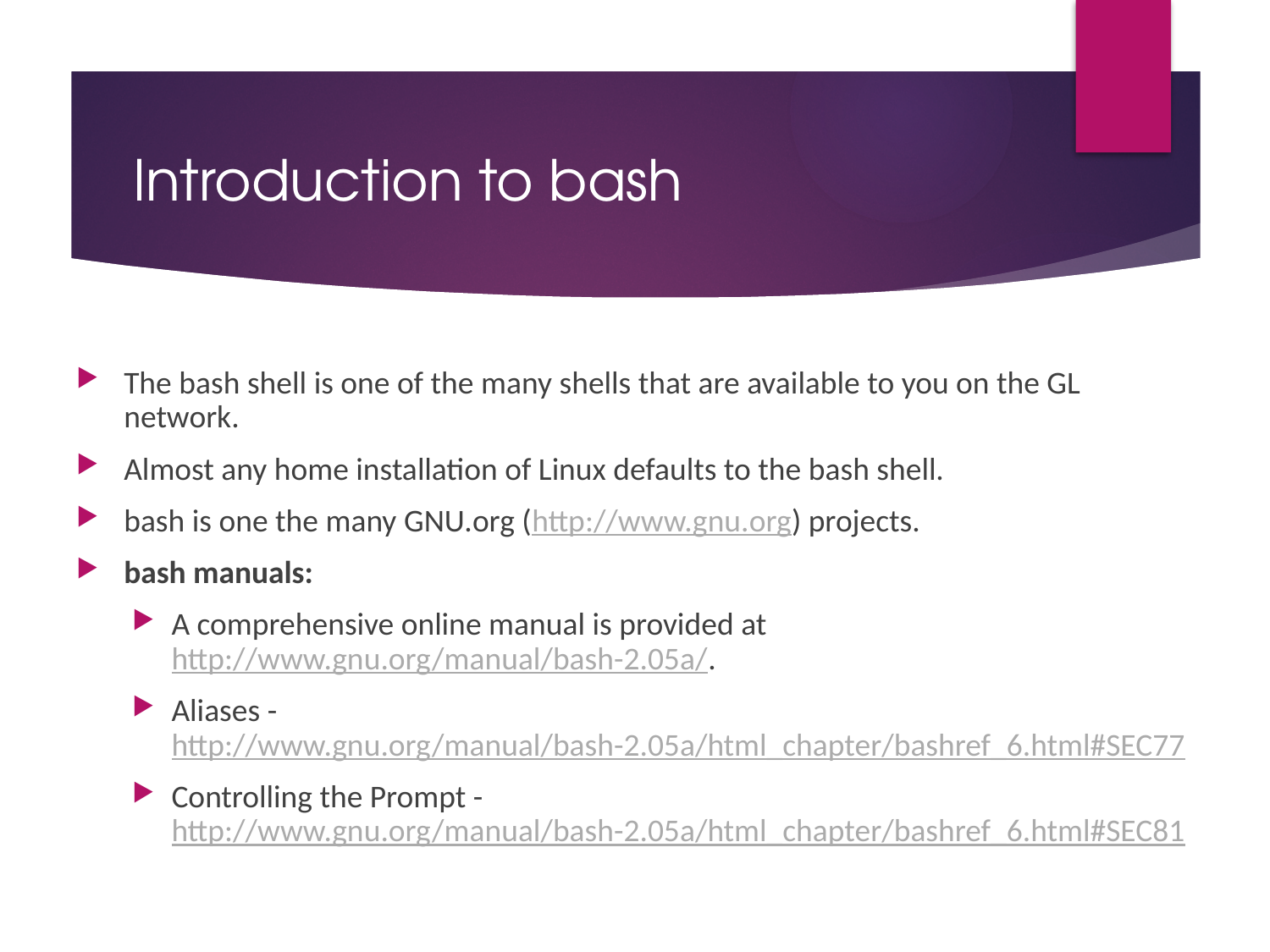

# Introduction to bash
The bash shell is one of the many shells that are available to you on the GL network.
Almost any home installation of Linux defaults to the bash shell.
bash is one the many GNU.org (http://www.gnu.org) projects.
bash manuals:
A comprehensive online manual is provided at http://www.gnu.org/manual/bash-2.05a/.
Aliases - http://www.gnu.org/manual/bash-2.05a/html_chapter/bashref_6.html#SEC77
Controlling the Prompt - http://www.gnu.org/manual/bash-2.05a/html_chapter/bashref_6.html#SEC81